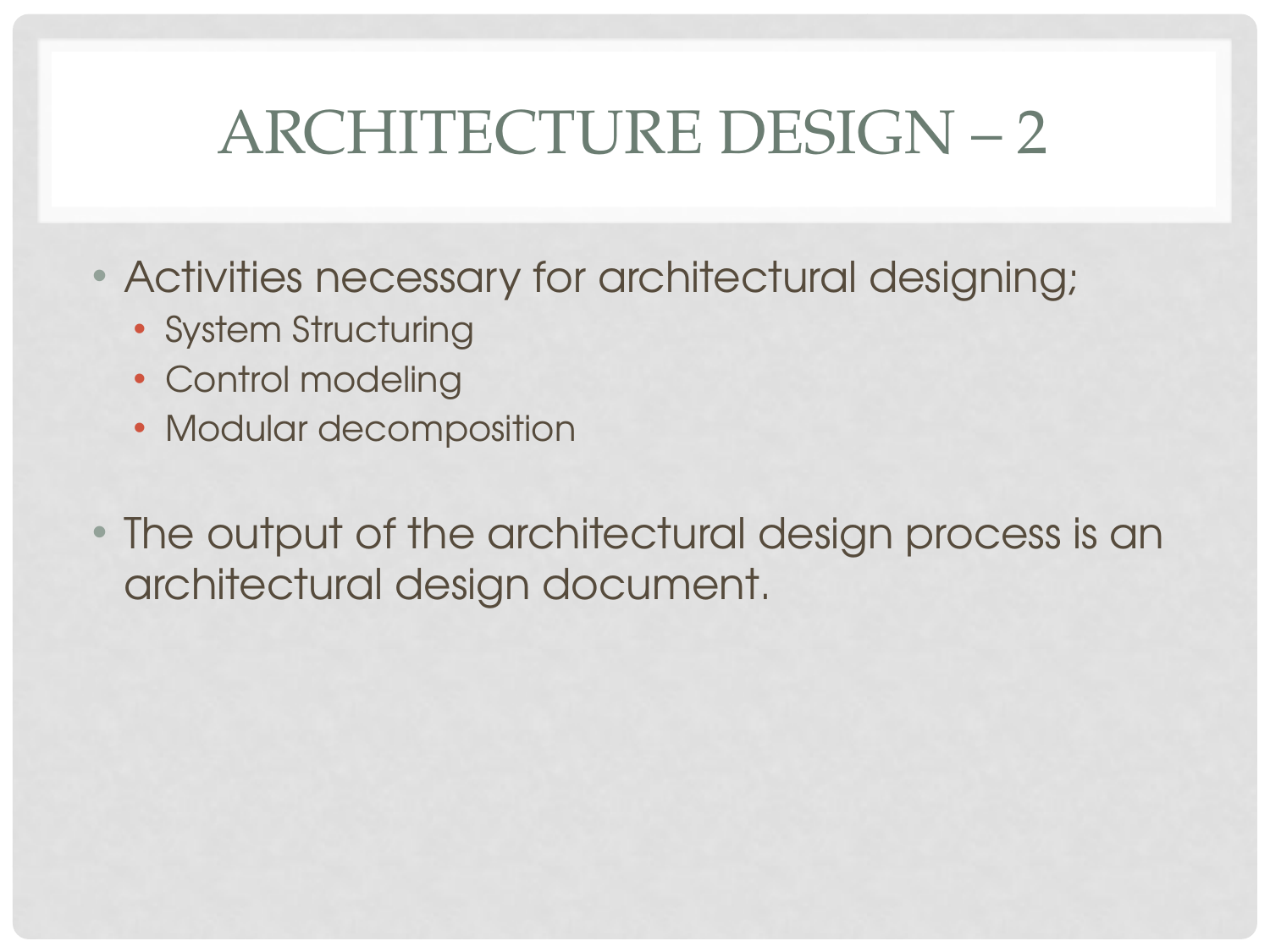

# ARCHITECTURE DESIGN – 2
Activities necessary for architectural designing;
System Structuring
Control modeling
Modular decomposition

The output of the architectural design process is an architectural design document.